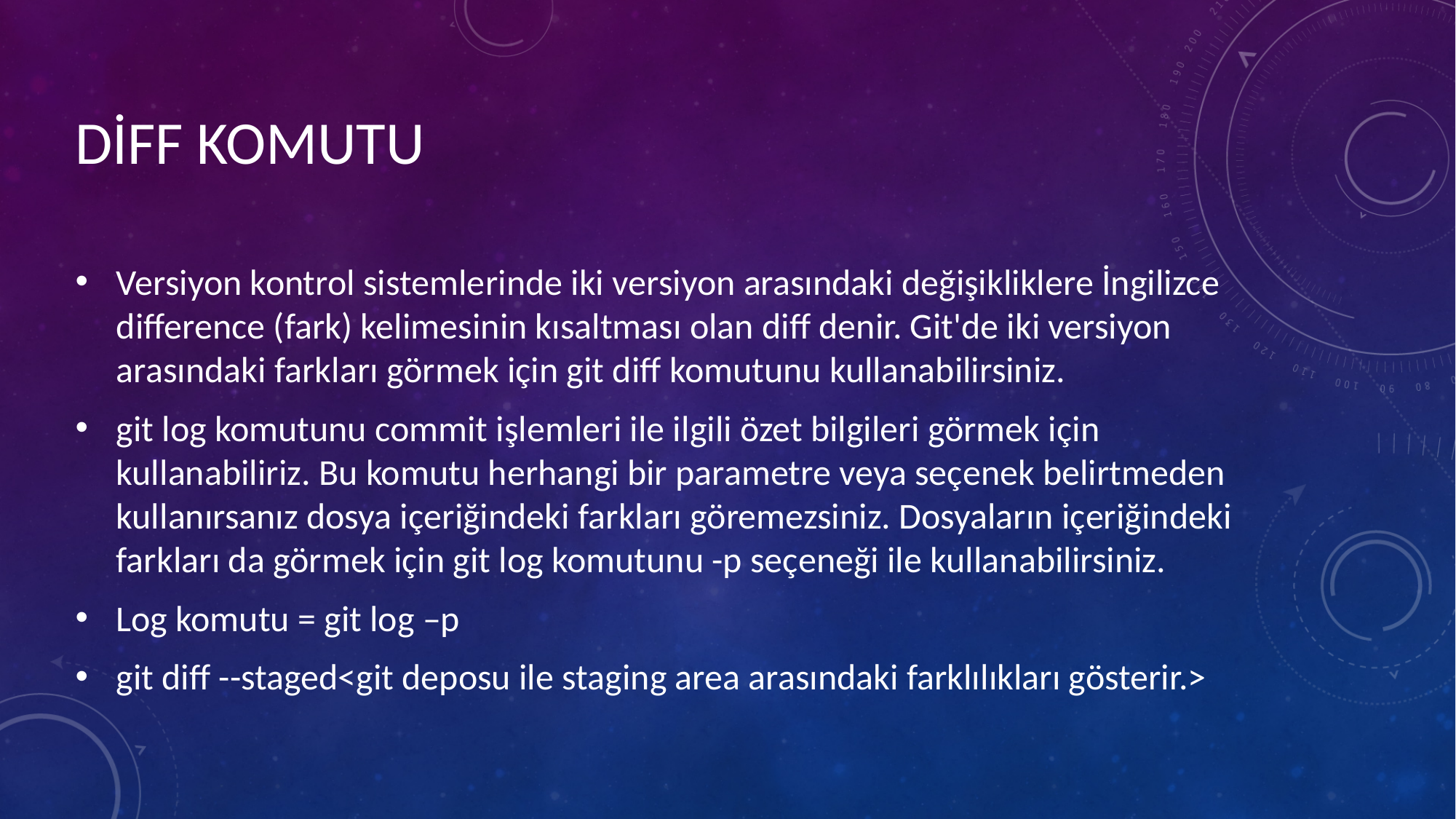

# Diff komutu
Versiyon kontrol sistemlerinde iki versiyon arasındaki değişikliklere İngilizce difference (fark) kelimesinin kısaltması olan diff denir. Git'de iki versiyon arasındaki farkları görmek için git diff komutunu kullanabilirsiniz.
git log komutunu commit işlemleri ile ilgili özet bilgileri görmek için kullanabiliriz. Bu komutu herhangi bir parametre veya seçenek belirtmeden kullanırsanız dosya içeriğindeki farkları göremezsiniz. Dosyaların içeriğindeki farkları da görmek için git log komutunu -p seçeneği ile kullanabilirsiniz.
Log komutu = git log –p
git diff --staged<git deposu ile staging area arasındaki farklılıkları gösterir.>